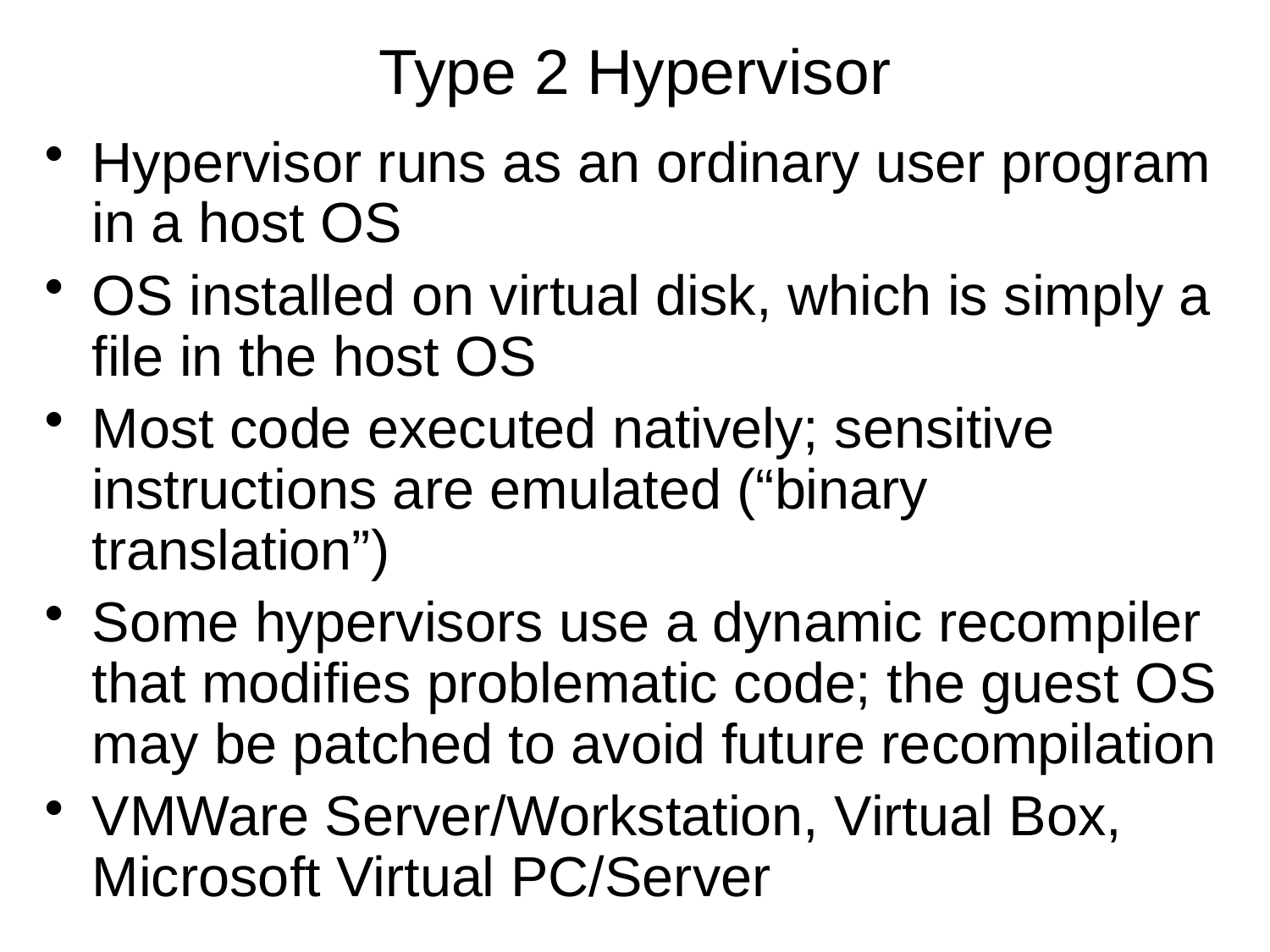

# Type 2 Hypervisor
Hypervisor runs as an ordinary user program in a host OS
OS installed on virtual disk, which is simply a file in the host OS
Most code executed natively; sensitive instructions are emulated (“binary translation”)
Some hypervisors use a dynamic recompiler that modifies problematic code; the guest OS may be patched to avoid future recompilation
VMWare Server/Workstation, Virtual Box, Microsoft Virtual PC/Server